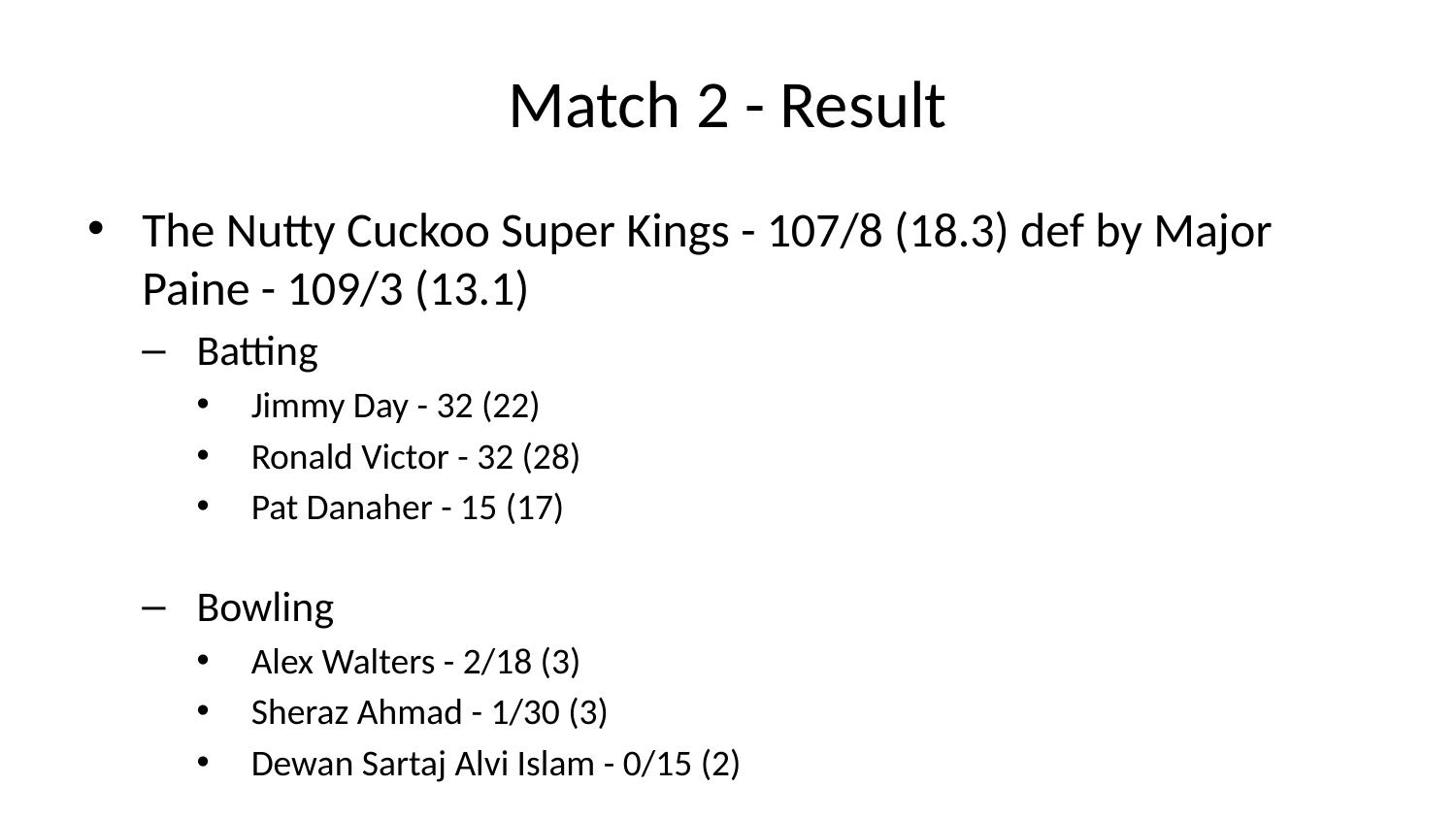

# Match 2 - Result
The Nutty Cuckoo Super Kings - 107/8 (18.3) def by Major Paine - 109/3 (13.1)
Batting
Jimmy Day - 32 (22)
Ronald Victor - 32 (28)
Pat Danaher - 15 (17)
Bowling
Alex Walters - 2/18 (3)
Sheraz Ahmad - 1/30 (3)
Dewan Sartaj Alvi Islam - 0/15 (2)